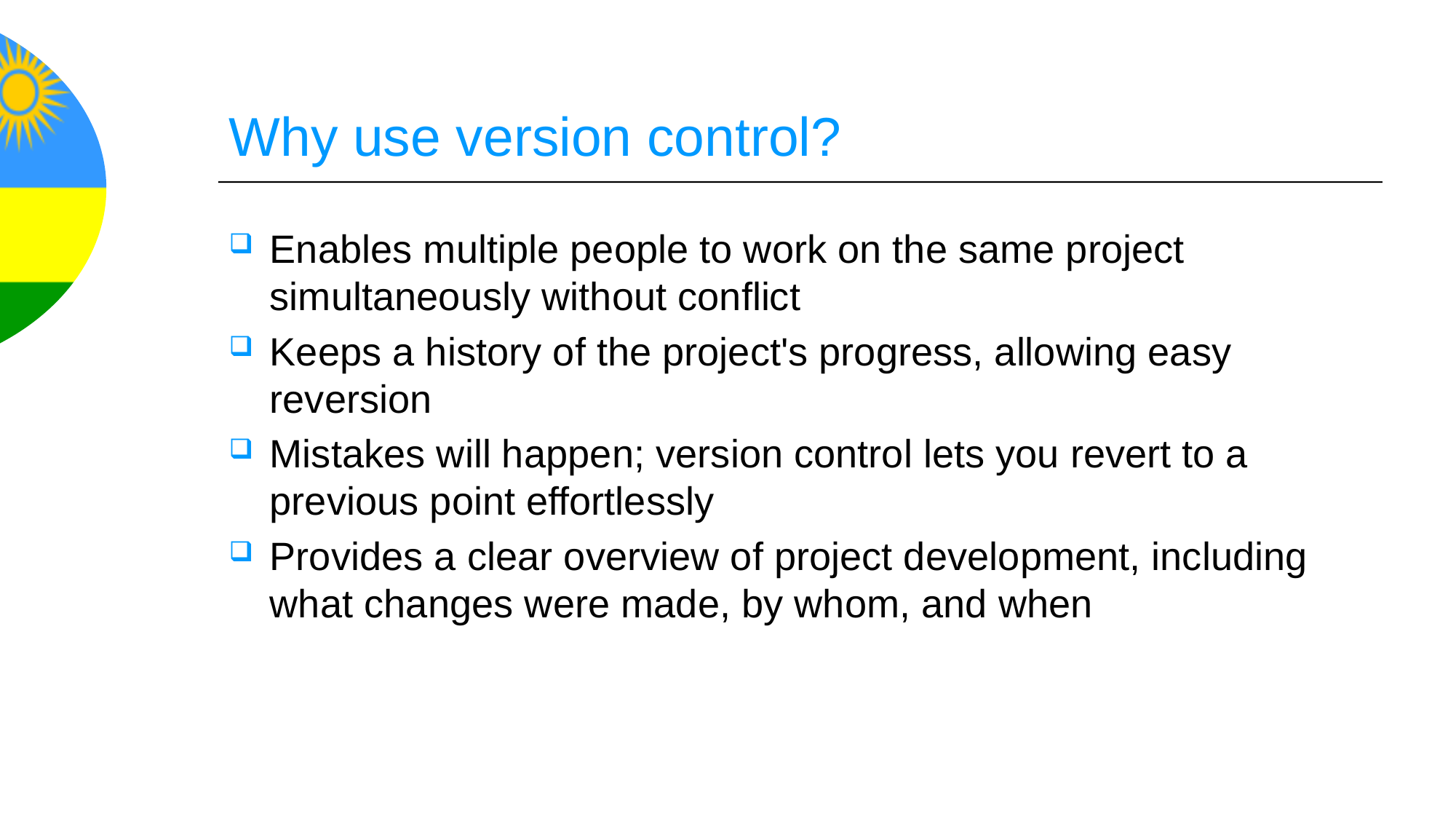

# Why use version control?
Enables multiple people to work on the same project simultaneously without conflict
Keeps a history of the project's progress, allowing easy reversion
Mistakes will happen; version control lets you revert to a previous point effortlessly
Provides a clear overview of project development, including what changes were made, by whom, and when